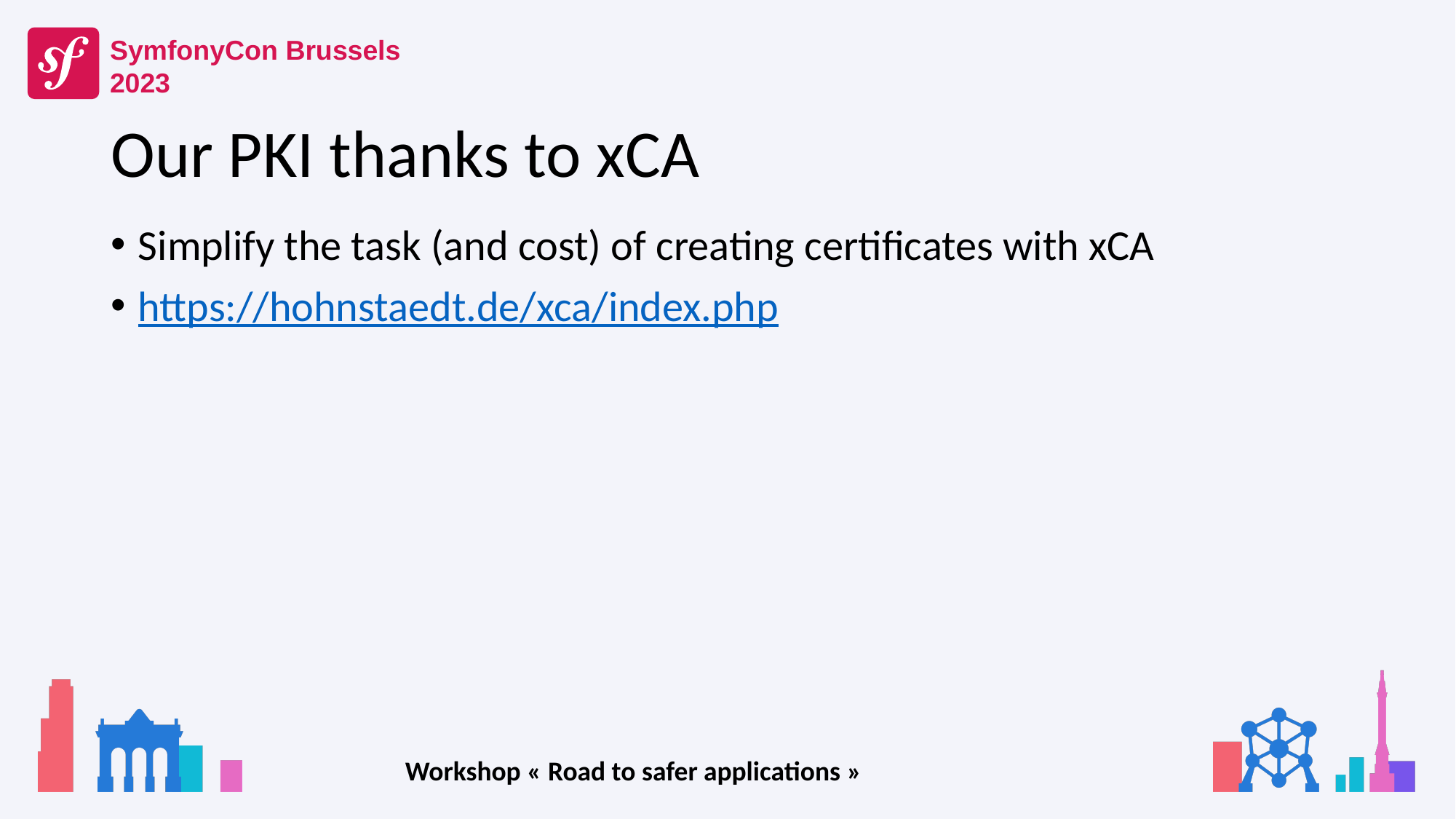

# Our PKI thanks to xCA
Simplify the task (and cost) of creating certificates with xCA
https://hohnstaedt.de/xca/index.php